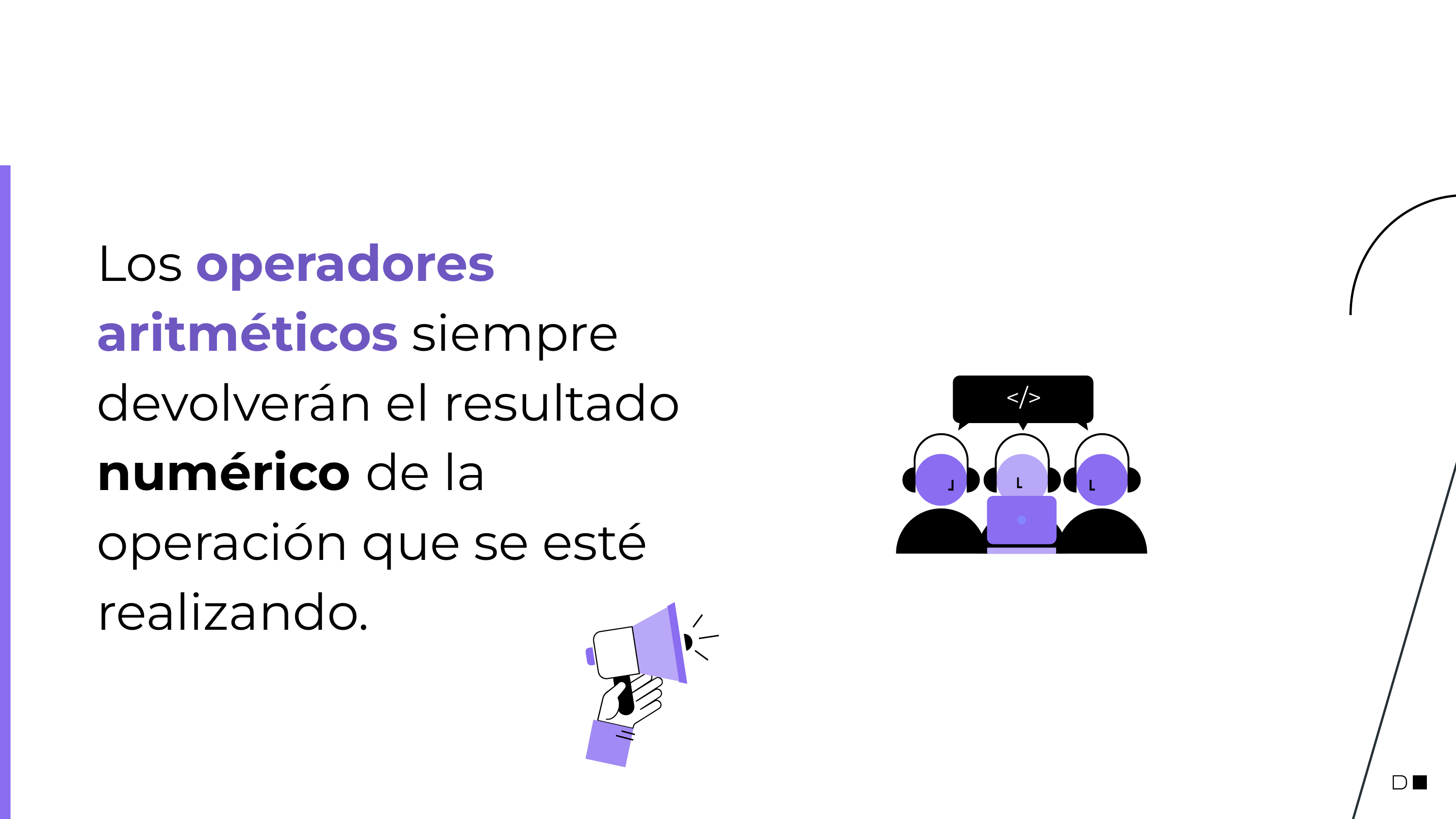

Los operadores aritméticos siempre devolverán el resultado numérico de la operación que se esté realizando.